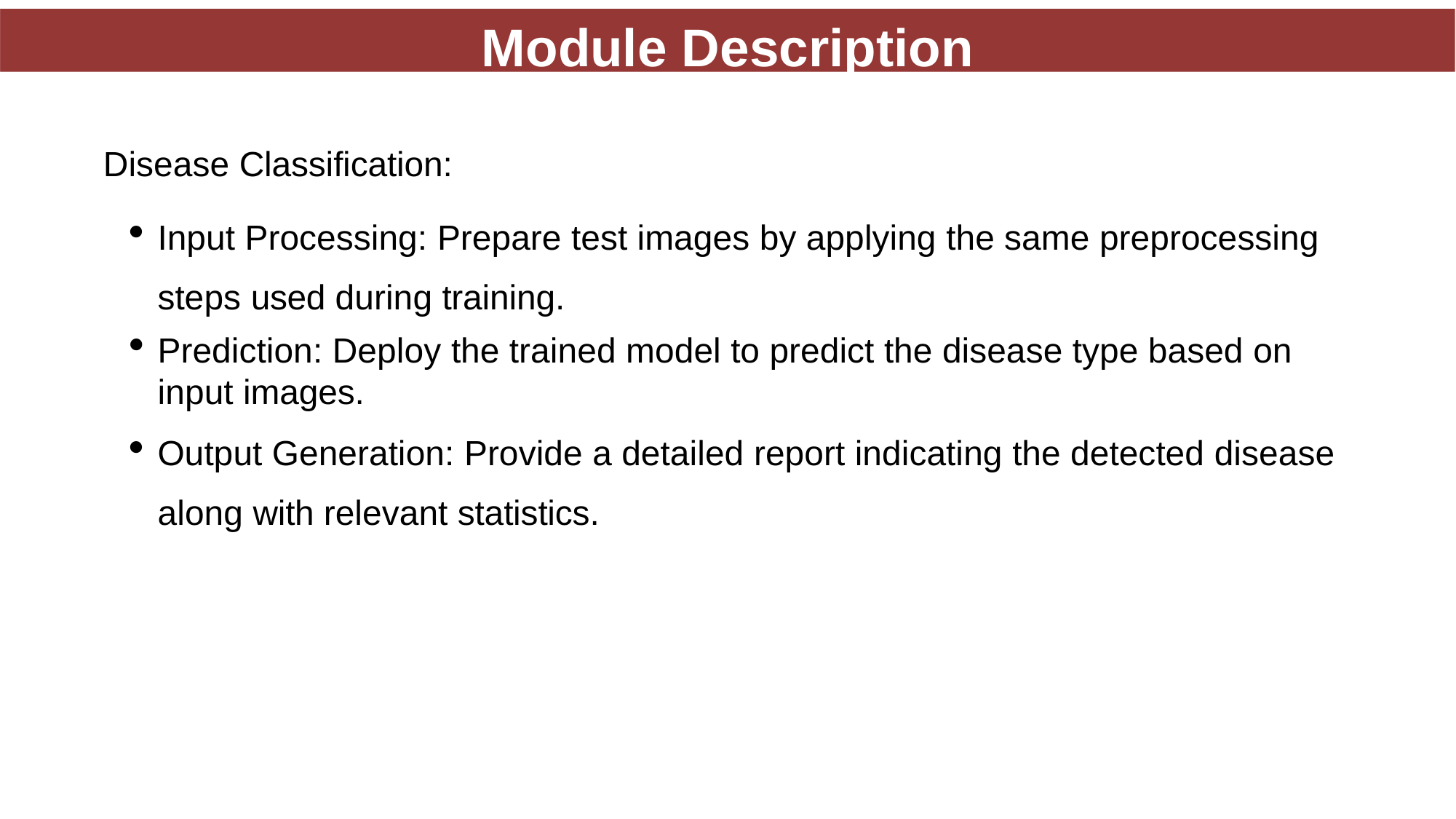

Module Description
Disease Classification:
Input Processing: Prepare test images by applying the same preprocessing steps used during training.
Prediction: Deploy the trained model to predict the disease type based on input images.
Output Generation: Provide a detailed report indicating the detected disease along with relevant statistics.